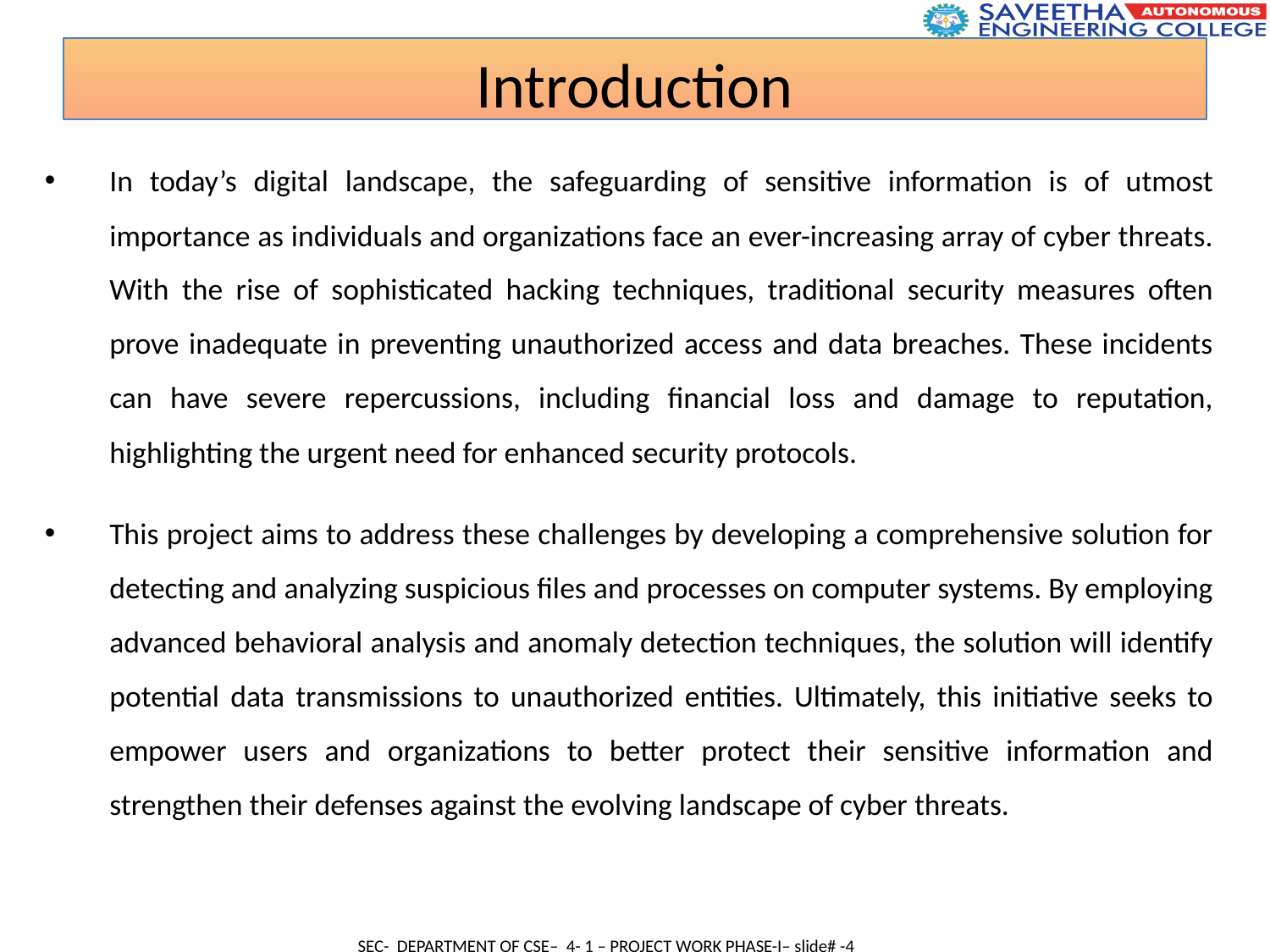

Introduction
In today’s digital landscape, the safeguarding of sensitive information is of utmost importance as individuals and organizations face an ever-increasing array of cyber threats. With the rise of sophisticated hacking techniques, traditional security measures often prove inadequate in preventing unauthorized access and data breaches. These incidents can have severe repercussions, including financial loss and damage to reputation, highlighting the urgent need for enhanced security protocols.
This project aims to address these challenges by developing a comprehensive solution for detecting and analyzing suspicious files and processes on computer systems. By employing advanced behavioral analysis and anomaly detection techniques, the solution will identify potential data transmissions to unauthorized entities. Ultimately, this initiative seeks to empower users and organizations to better protect their sensitive information and strengthen their defenses against the evolving landscape of cyber threats.